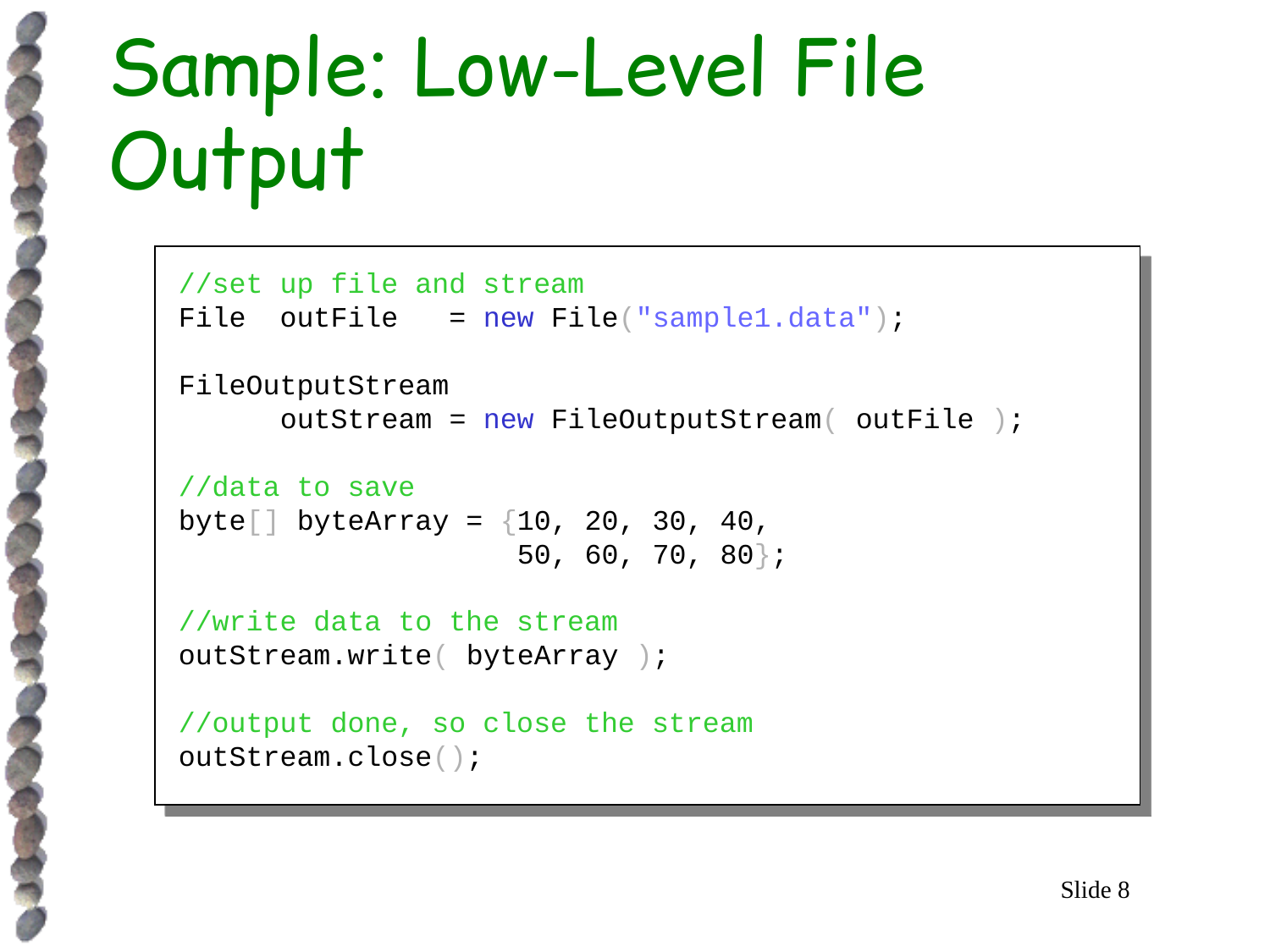

# Sample: Low-Level File Output

//set up file and stream
File  outFile   = new File("sample1.data");

FileOutputStream
      outStream = new FileOutputStream( outFile );

//data to save
byte[] byteArray = {10, 20, 30, 40,
		     50, 60, 70, 80};

//write data to the stream
outStream.write( byteArray );

//output done, so close the stream
outStream.close();

Slide 8